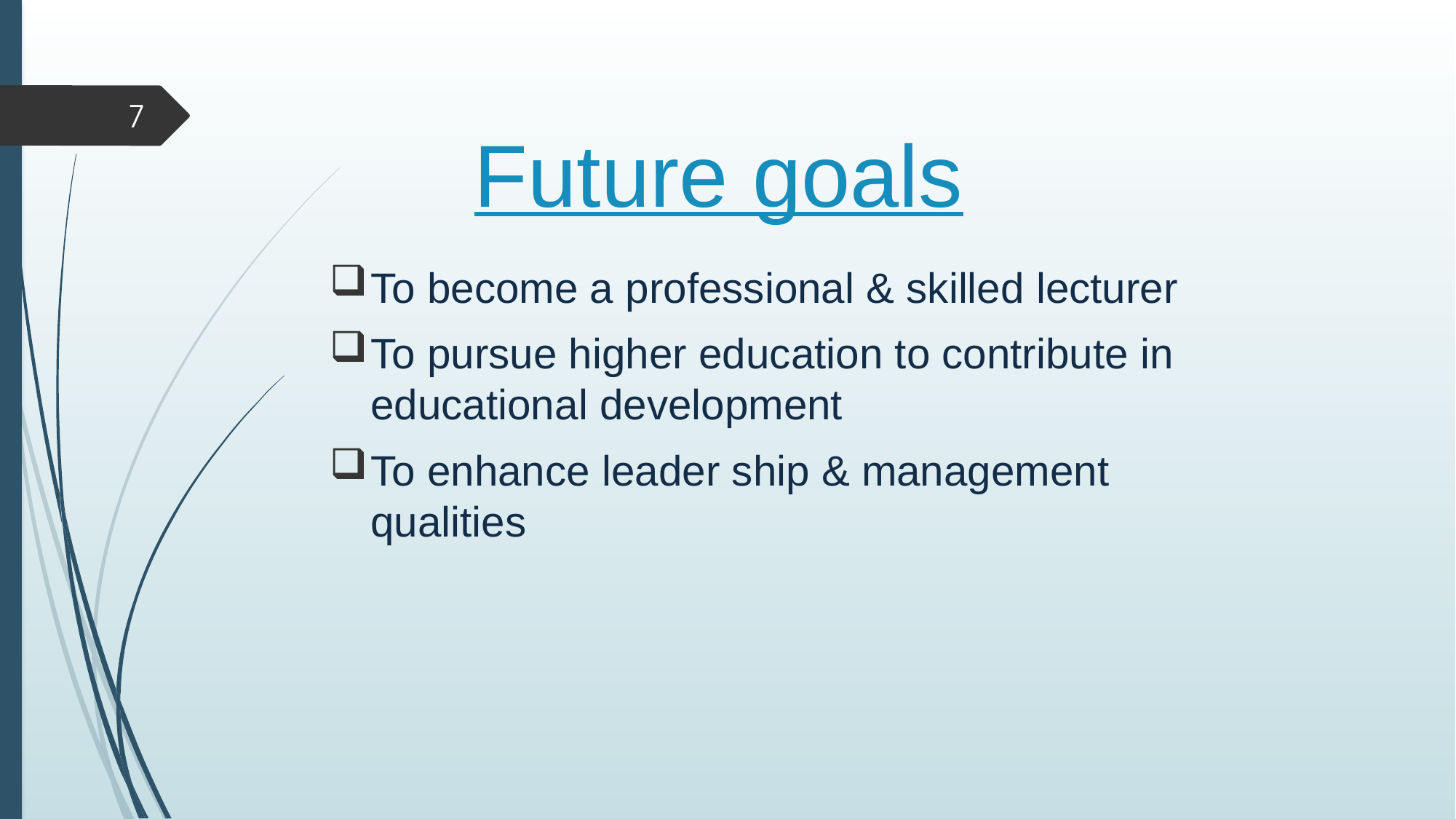

7
# Future goals
To become a professional & skilled lecturer
To pursue higher education to contribute in educational development
To enhance leader ship & management qualities